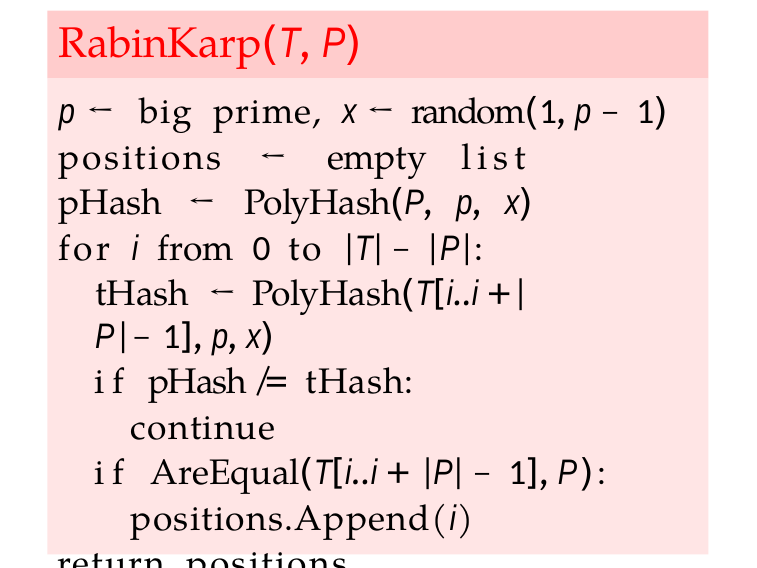

# RabinKarp(T, P)

p ←  big prime, x ← random(1, p − 1)
positions ← empty list pHash ← PolyHash(P, p, x) for i from 0 to |T| − |P|:
tHash ← PolyHash(T[i..i +|P|− 1], p, x)
if pHash ̸= tHash: continue
if AreEqual(T[i..i + |P| − 1], P): positions.Append(i)
return positions